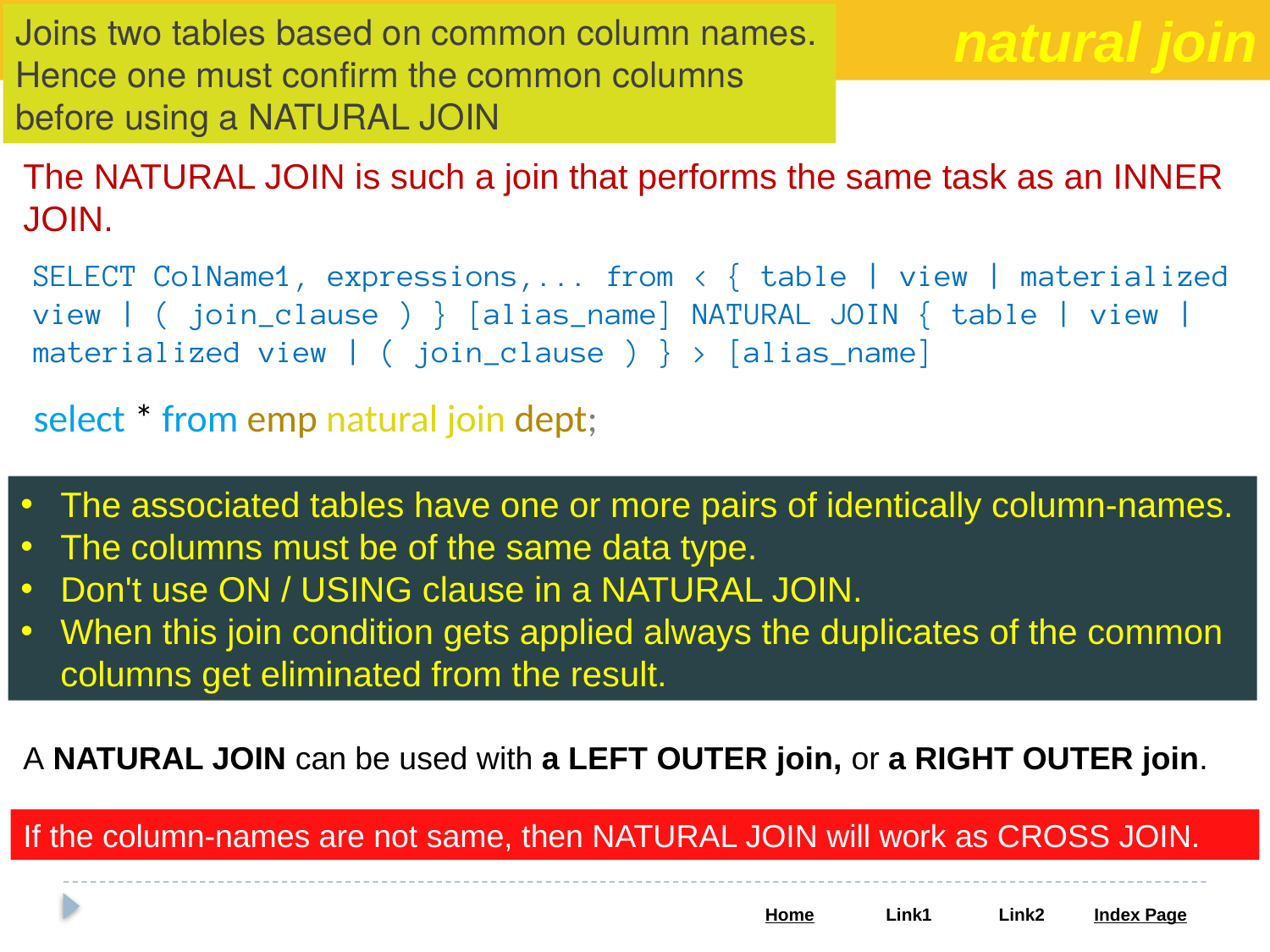

natural join
Joins two tables based on common column names. Hence one must confirm the common columns before using a NATURAL JOIN
The NATURAL JOIN is such a join that performs the same task as an INNER JOIN.
SELECT ColName1, expressions,... from < { table | view | materialized view | ( join_clause ) } [alias_name] NATURAL JOIN { table | view | materialized view | ( join_clause ) } > [alias_name]
select * from emp natural join dept;
The associated tables have one or more pairs of identically column-names.
The columns must be of the same data type.
Don't use ON / USING clause in a NATURAL JOIN.
When this join condition gets applied always the duplicates of the common columns get eliminated from the result.
A NATURAL JOIN can be used with a LEFT OUTER join, or a RIGHT OUTER join.
If the column-names are not same, then NATURAL JOIN will work as CROSS JOIN.